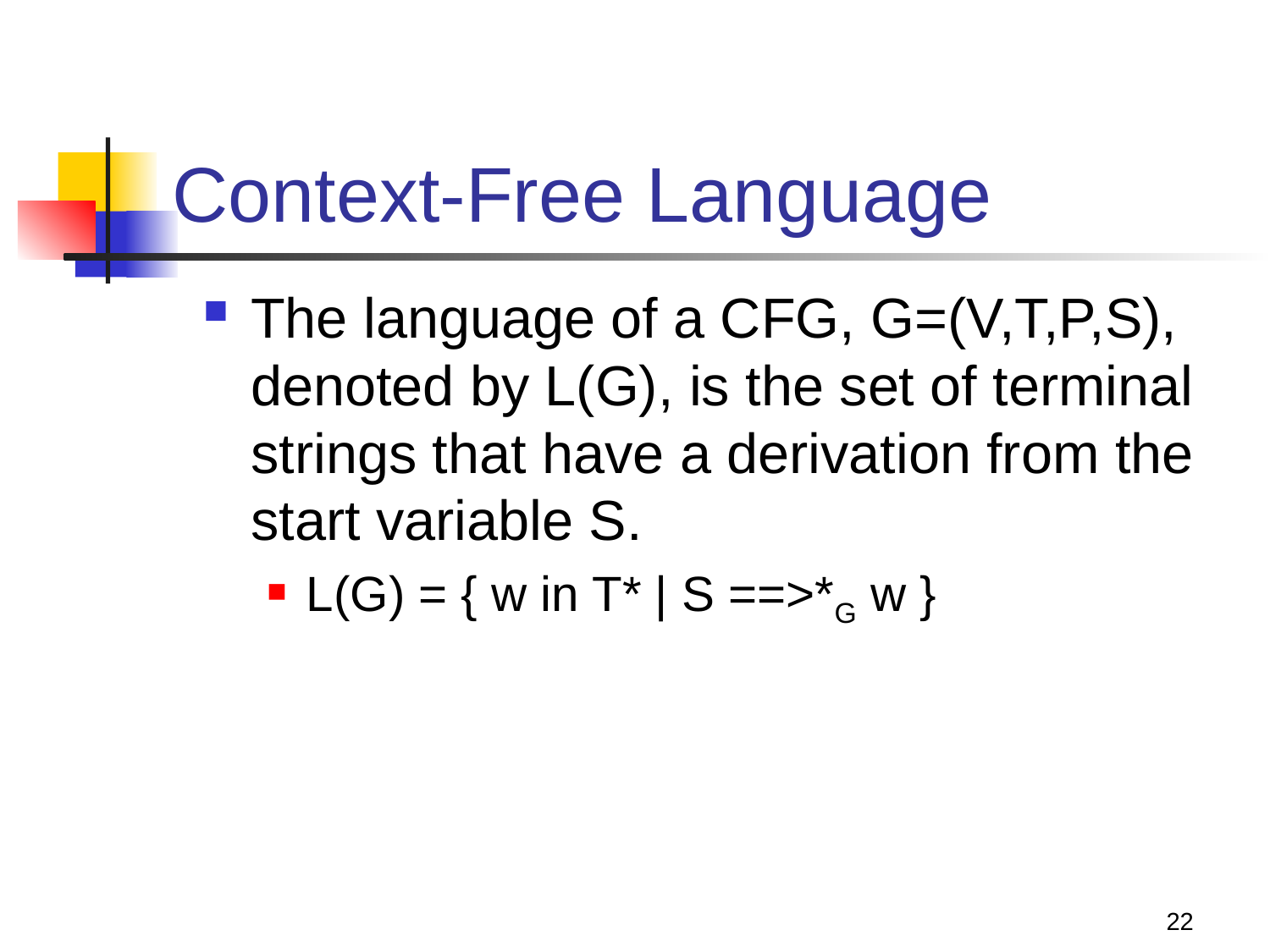

# Context-Free Language
The language of a CFG, G=(V,T,P,S), denoted by L(G), is the set of terminal strings that have a derivation from the start variable S.
L(G) = { w in T* | S ==>*G w }

22